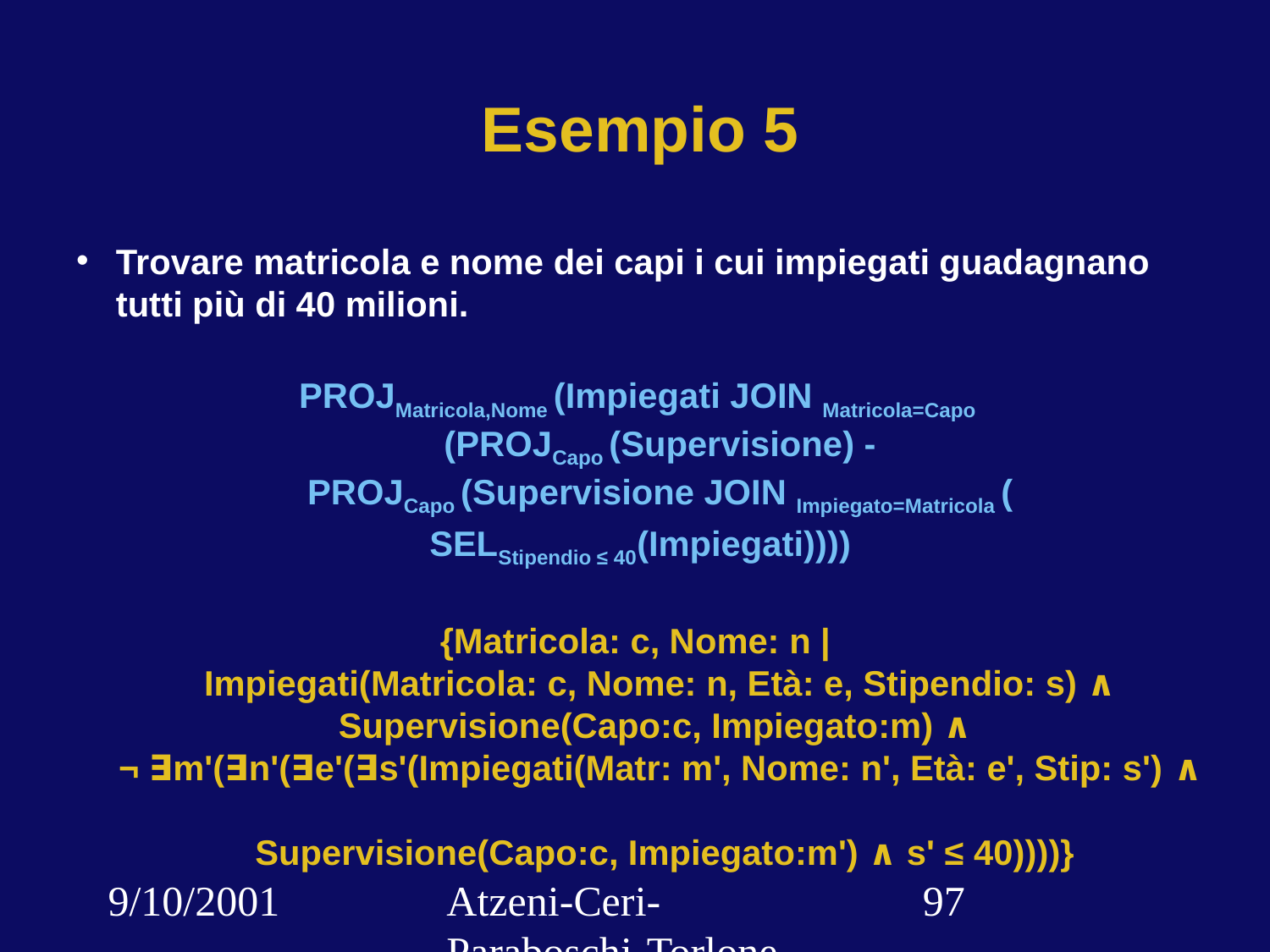

# Esempio 5
Trovare matricola e nome dei capi i cui impiegati guadagnano tutti più di 40 milioni.

PROJMatricola,Nome (Impiegati JOIN Matricola=Capo
 (PROJCapo (Supervisione) -
PROJCapo (Supervisione JOIN Impiegato=Matricola (
SELStipendio ≤ 40(Impiegati))))

{Matricola: c, Nome: n |
 Impiegati(Matricola: c, Nome: n, Età: e, Stipendio: s) ∧
Supervisione(Capo:c, Impiegato:m) ∧
¬ ∃m'(∃n'(∃e'(∃s'(Impiegati(Matr: m', Nome: n', Età: e', Stip: s') ∧
 Supervisione(Capo:c, Impiegato:m') ∧ s' ≤ 40))))}

9/10/2001
Atzeni-Ceri-Paraboschi-Torlone, Basi di dati, Capitolo 3
97